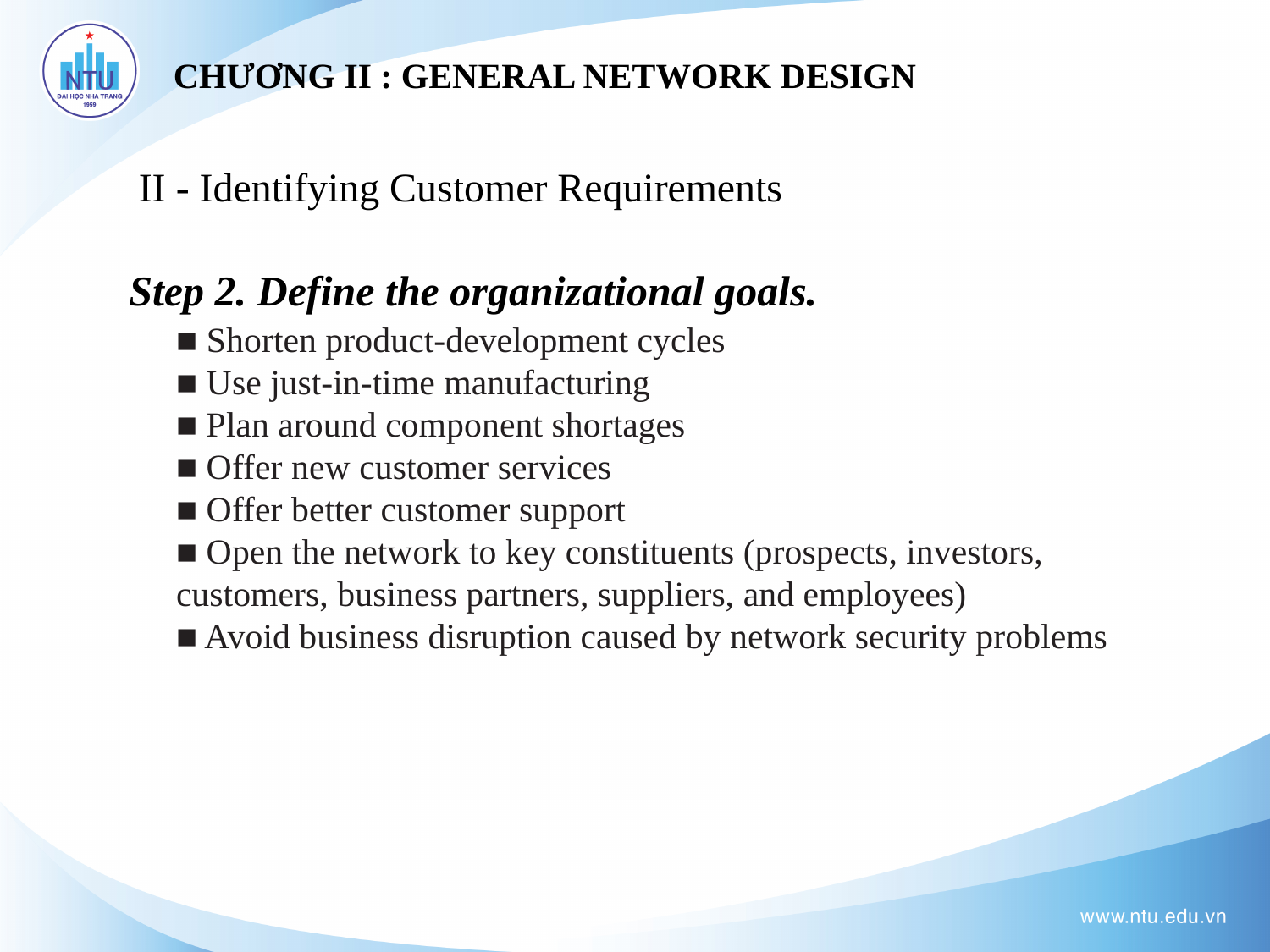

# CHƯƠNG II : GENERAL NETWORK DESIGN
II - Identifying Customer Requirements
Step 2. Define the organizational goals.

■ Shorten product-development cycles
■ Use just-in-time manufacturing
■ Plan around component shortages
■ Offer new customer services
■ Offer better customer support
■ Open the network to key constituents (prospects, investors, customers, business partners, suppliers, and employees)
■ Avoid business disruption caused by network security problems